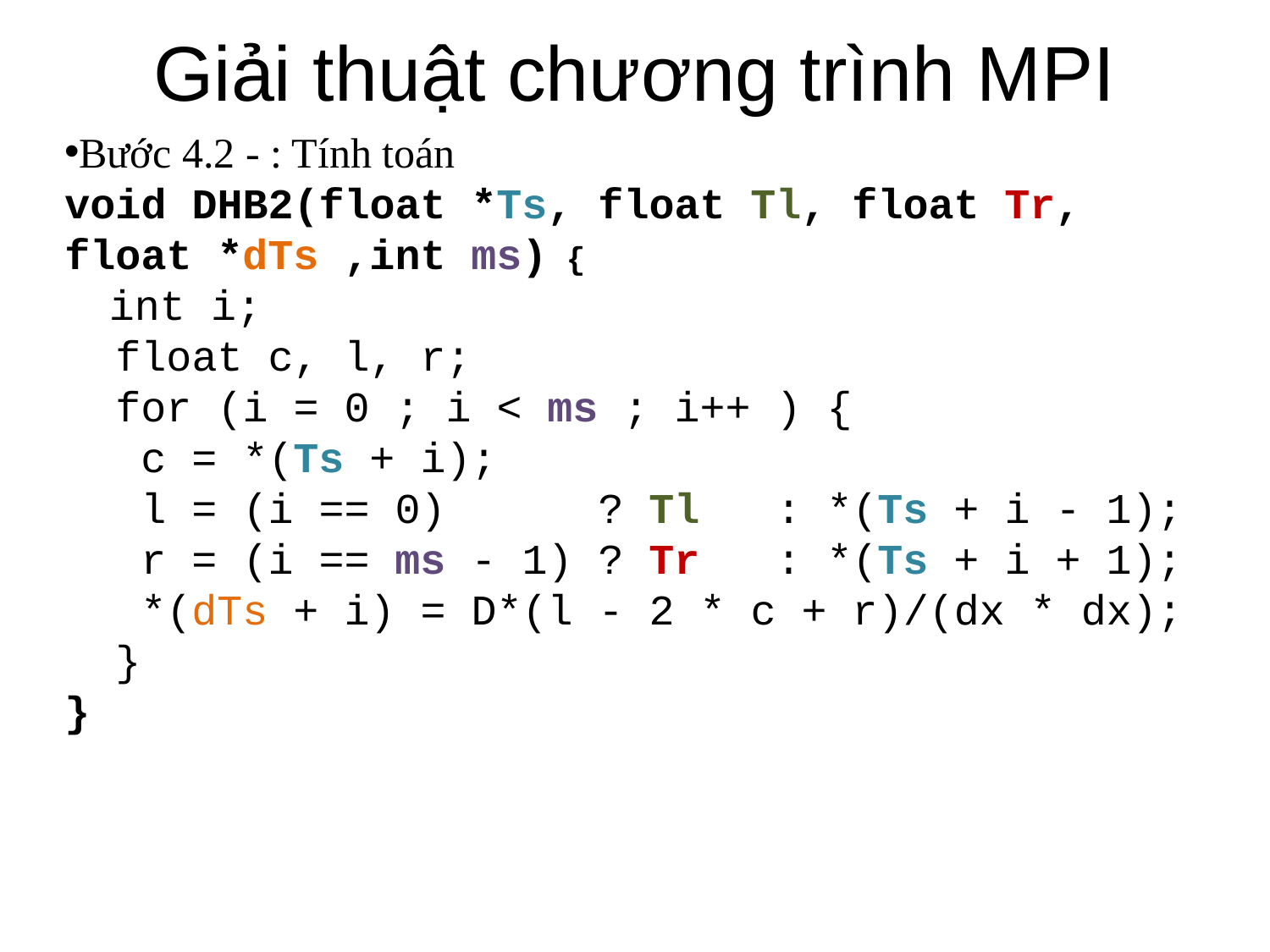

Giải thuật chương trình MPI
Bước 4.2 - : Tính toán
void DHB2(float *Ts, float Tl, float Tr, float *dTs ,int ms) {
   int i;
  float c, l, r;
  for (i = 0 ; i < ms ; i++ ) {
   c = *(Ts + i);
   l = (i == 0)      ? Tl   : *(Ts + i - 1);
   r = (i == ms - 1) ? Tr   : *(Ts + i + 1);
   *(dTs + i) = D*(l - 2 * c + r)/(dx * dx);
  }
}